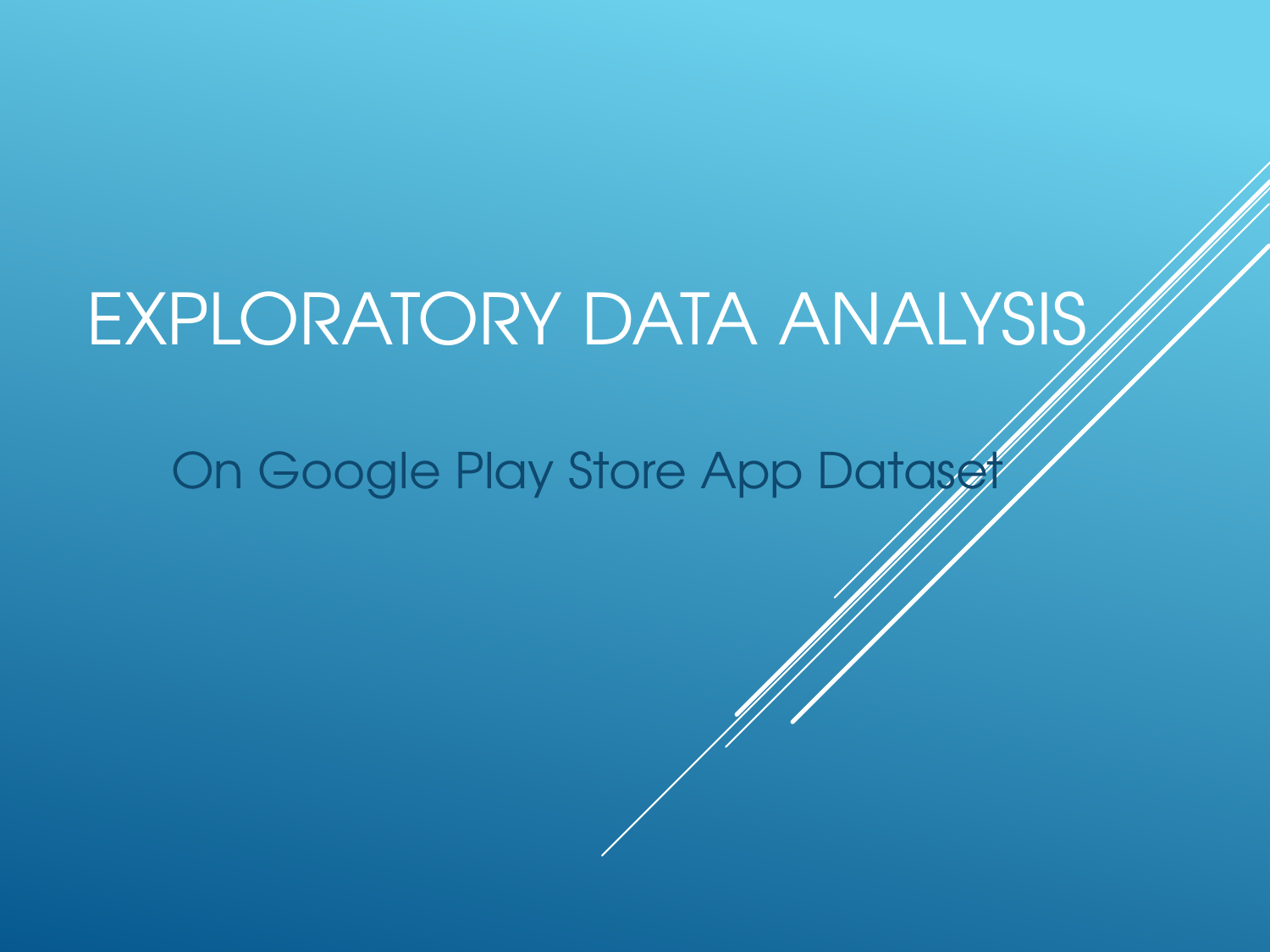

# Exploratory Data Analysis
On Google Play Store App Dataset